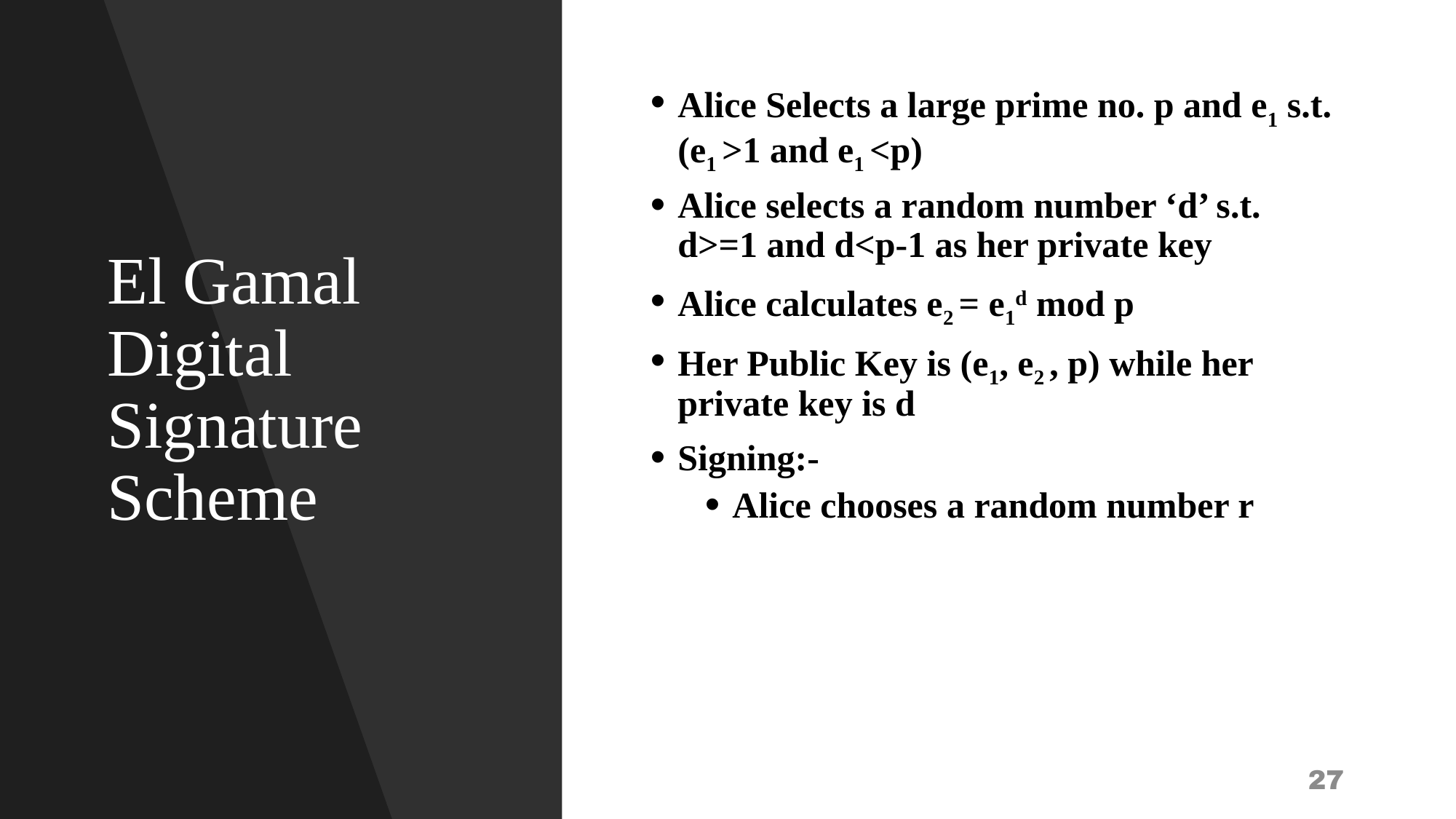

# El Gamal Digital Signature Scheme
Alice Selects a large prime no. p and e1 s.t. (e1 >1 and e1 <p)
Alice selects a random number ‘d’ s.t. d>=1 and d<p-1 as her private key
Alice calculates e2 = e1d mod p
Her Public Key is (e1, e2 , p) while her private key is d
Signing:-
Alice chooses a random number r

27